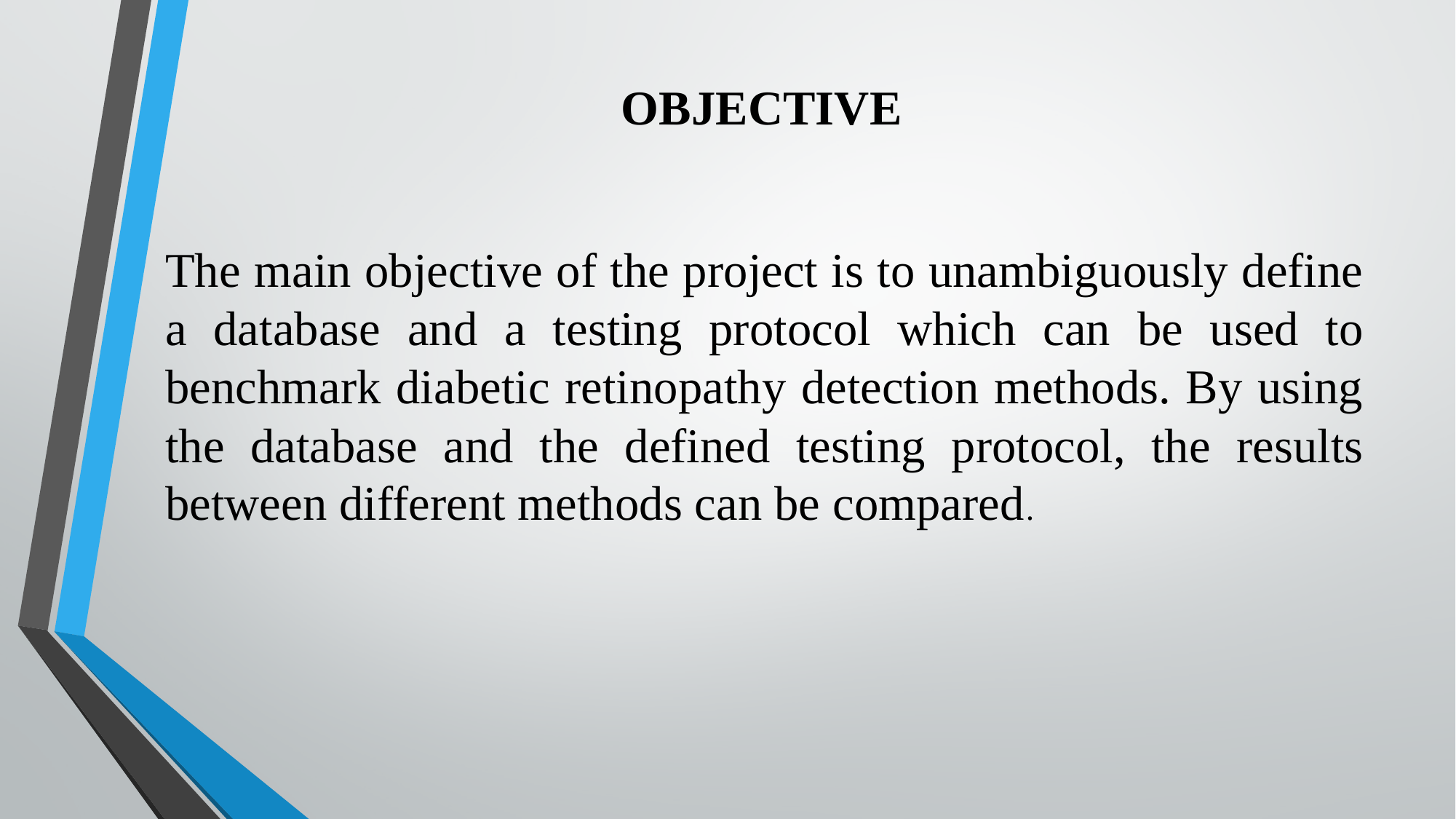

# OBJECTIVE
The main objective of the project is to unambiguously define a database and a testing protocol which can be used to benchmark diabetic retinopathy detection methods. By using the database and the defined testing protocol, the results between different methods can be compared.